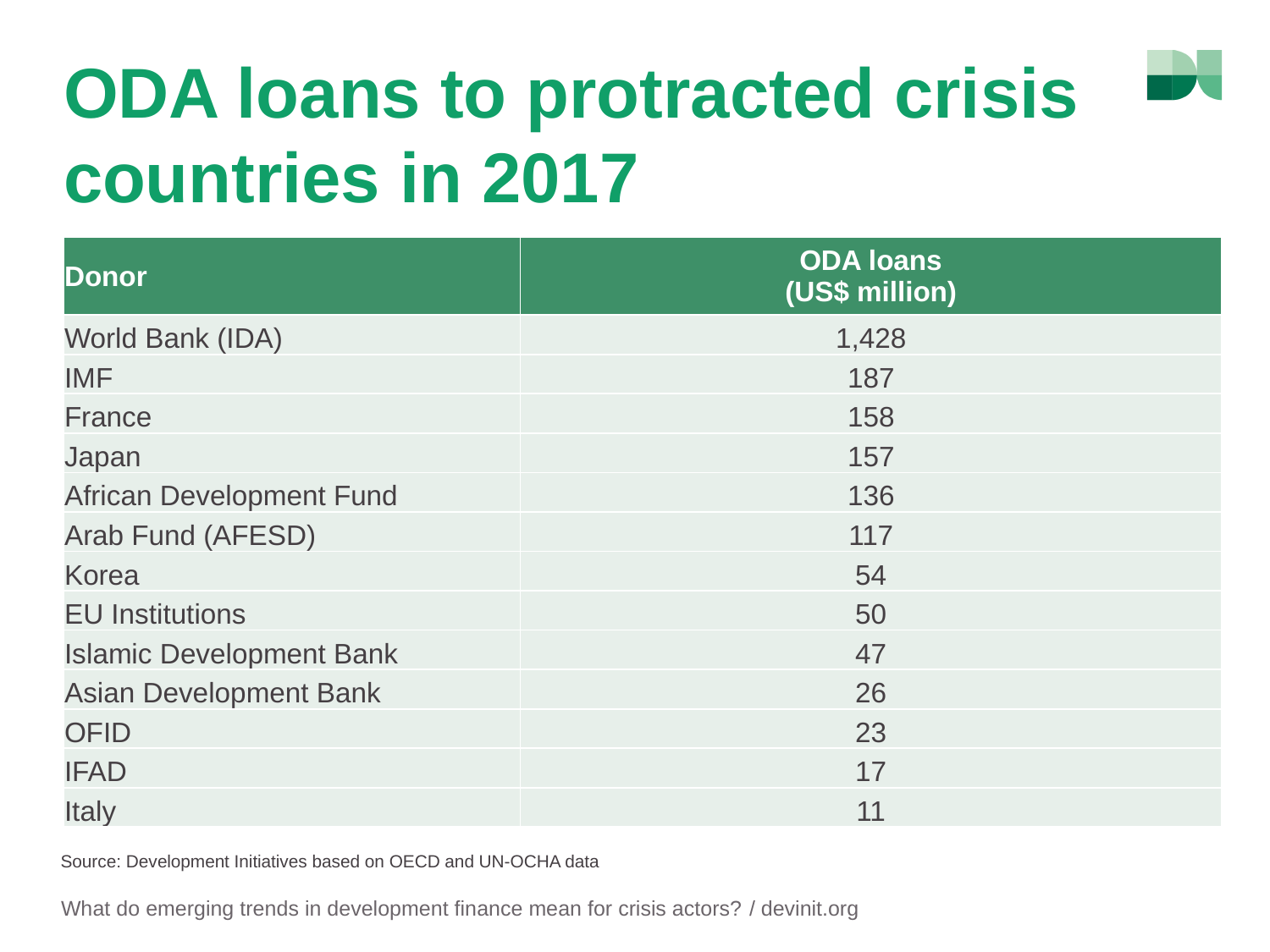

# ODA loans to protracted crisis countries in 2017
| Donor | ODA loans (US$ million) |
| --- | --- |
| World Bank (IDA) | 1,428 |
| IMF | 187 |
| France | 158 |
| Japan | 157 |
| African Development Fund | 136 |
| Arab Fund (AFESD) | 117 |
| Korea | 54 |
| EU Institutions | 50 |
| Islamic Development Bank | 47 |
| Asian Development Bank | 26 |
| OFID | 23 |
| IFAD | 17 |
| Italy | 11 |
Source: Development Initiatives based on OECD and UN-OCHA data
What do emerging trends in development finance mean for crisis actors? / devinit.org